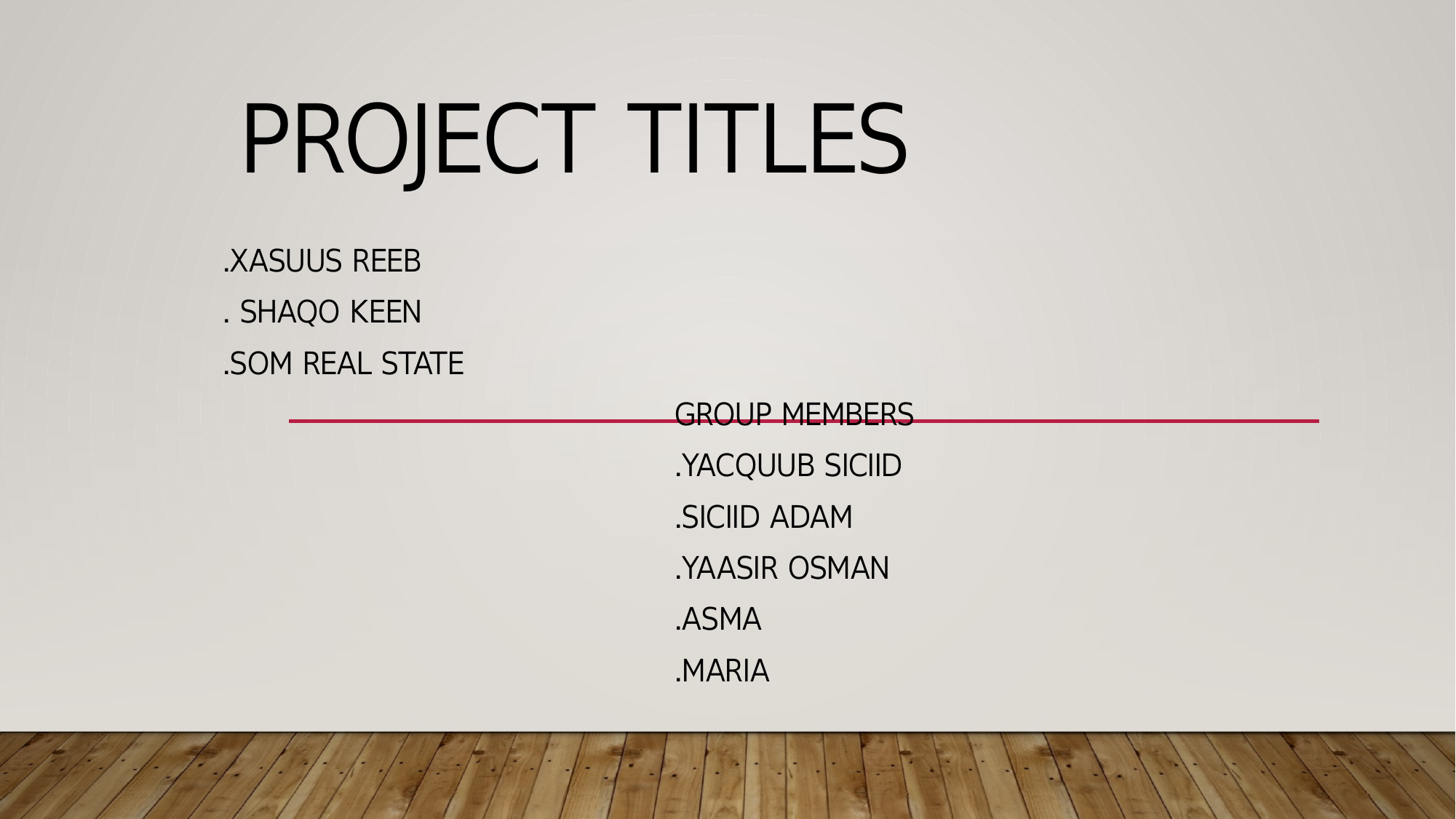

# Project titles
.Xasuus Reeb
. Shaqo keen
.Som real State
                                              Group Members
                                              .Yacquub siciid
                                              .Siciid adam
                                              .Yaasir Osman
                                              .Asma
                                              .Maria